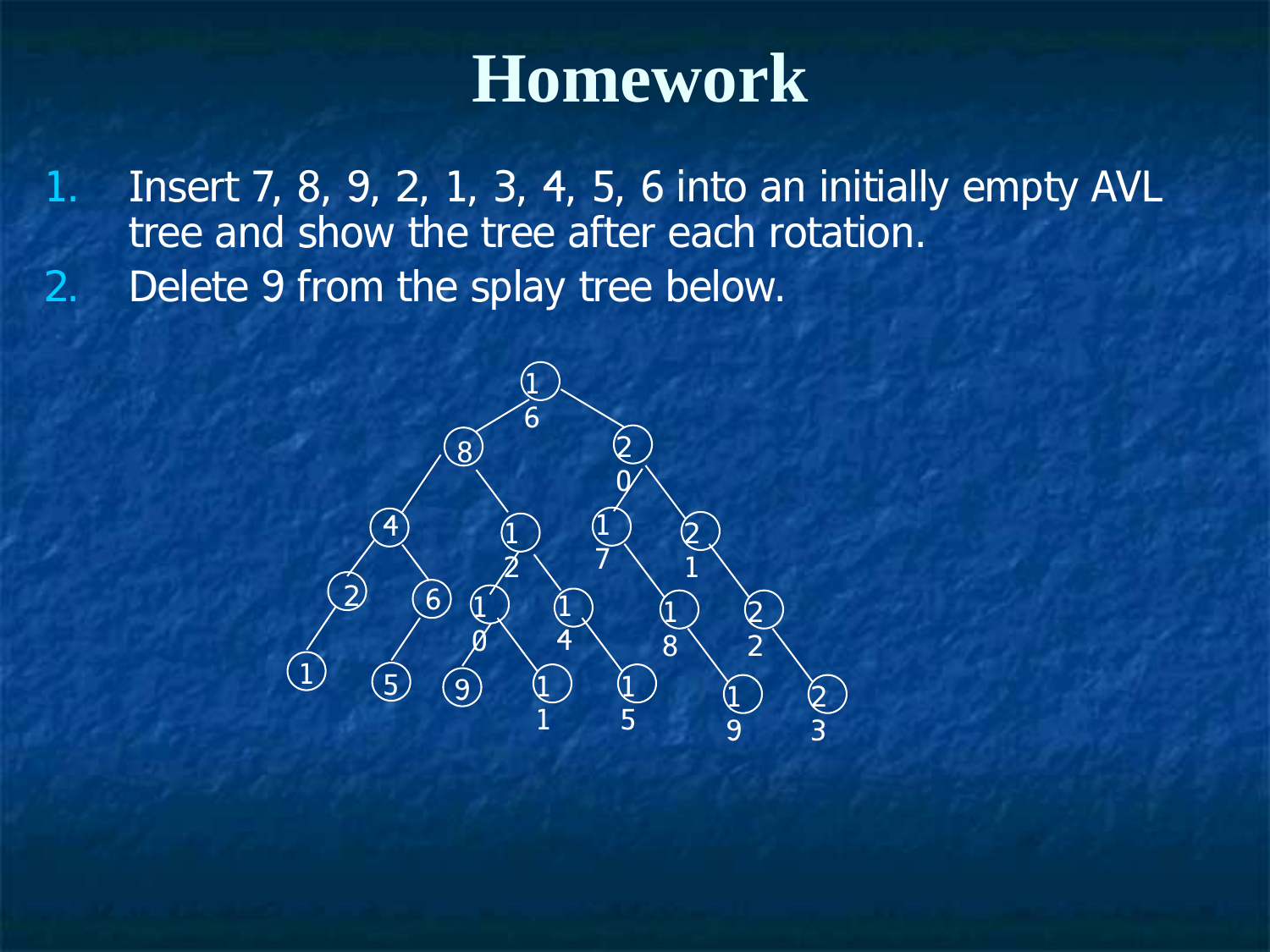

Homework
Insert 7, 8, 9, 2, 1, 3, 4, 5, 6 into an initially empty AVL tree and show the tree after each rotation.
Delete 9 from the splay tree below.
16

20

8
17
4

12
21

2
6

14
10

18
22

1

5
11
15

9

19
23